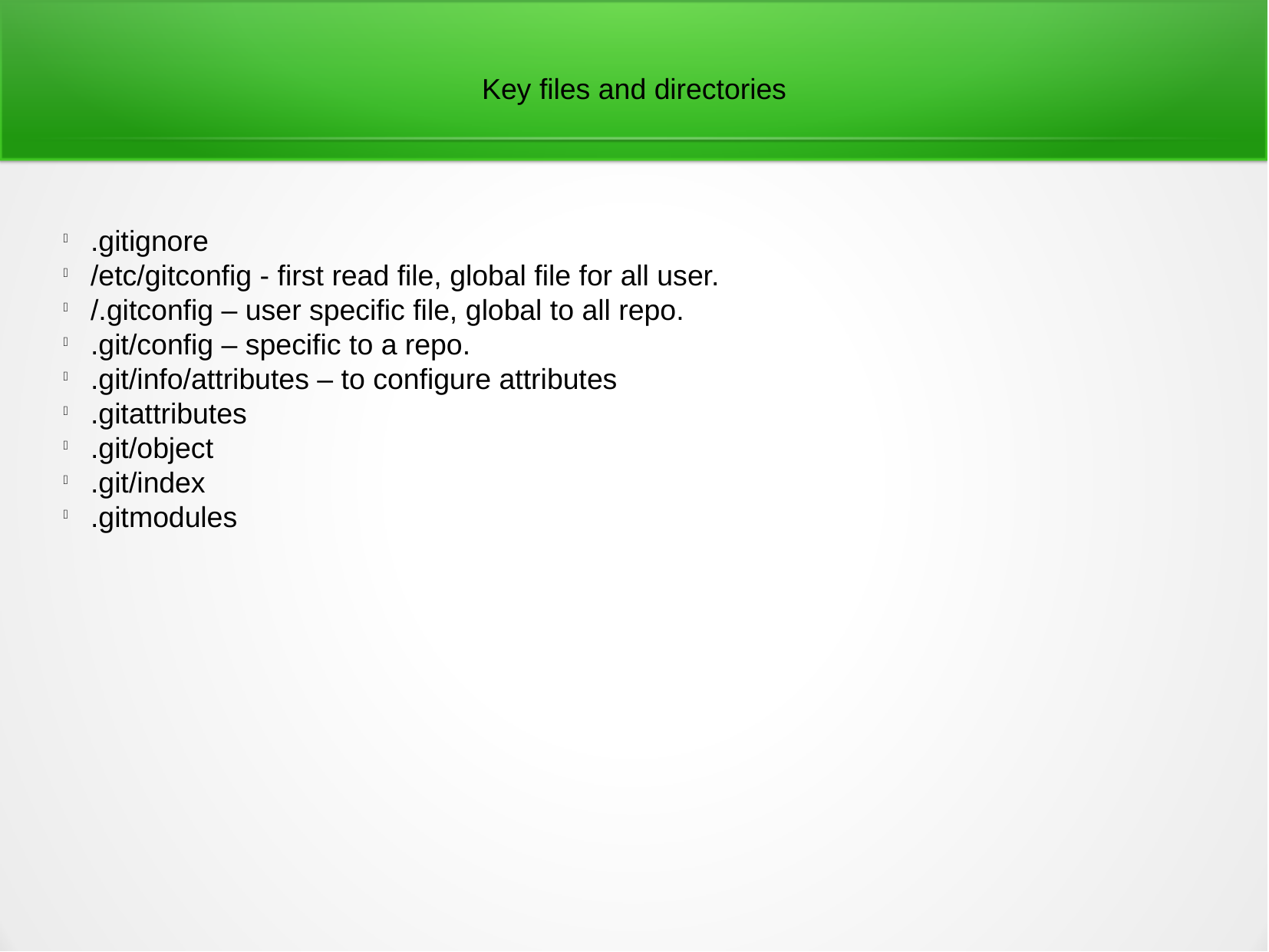

Key files and directories
.gitignore
/etc/gitconfig - first read file, global file for all user.
/.gitconfig – user specific file, global to all repo.
.git/config – specific to a repo.
.git/info/attributes – to configure attributes
.gitattributes
.git/object
.git/index
.gitmodules